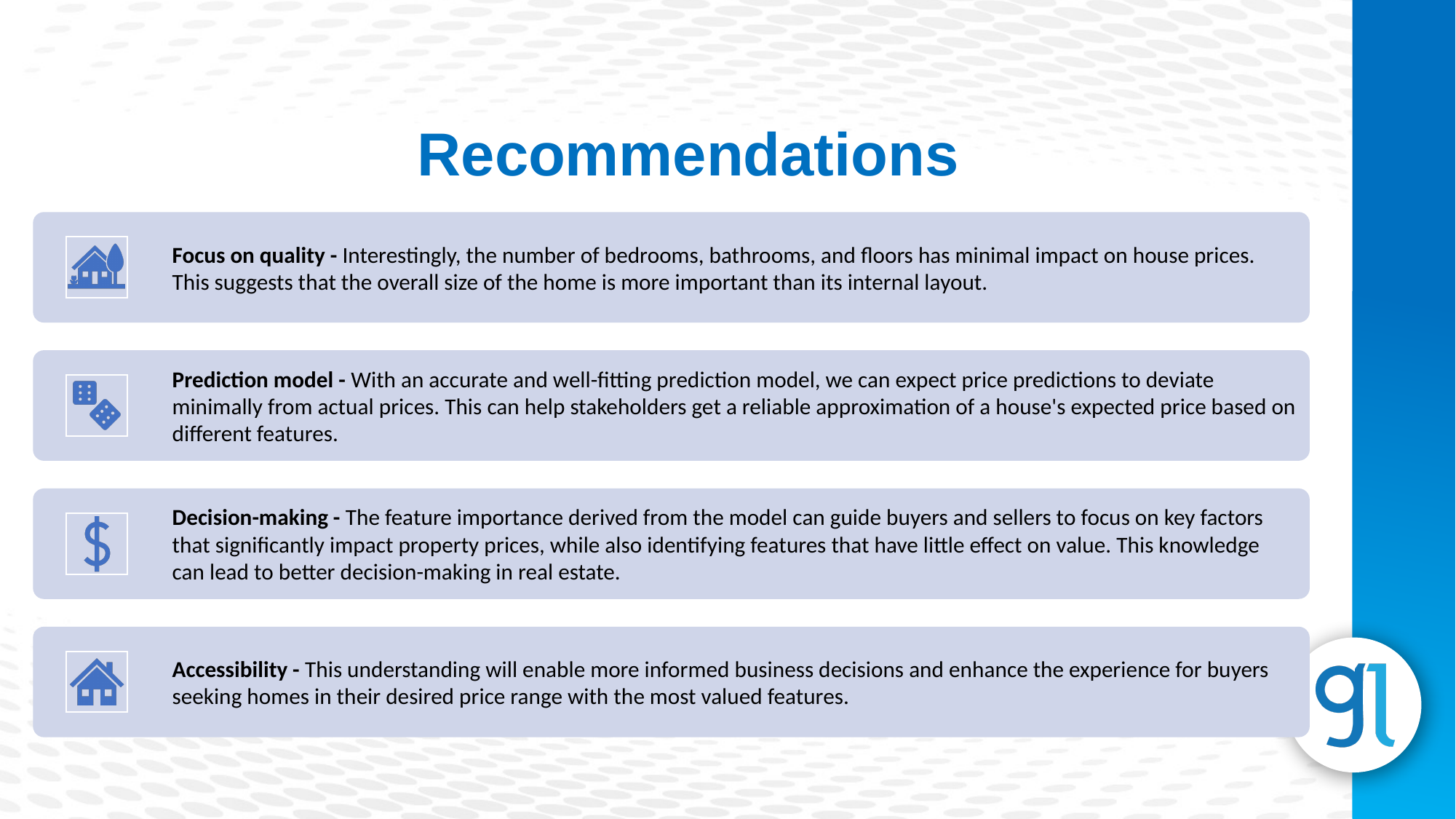

Recommendations
Focus on quality - Interestingly, the number of bedrooms, bathrooms, and floors has minimal impact on house prices. This suggests that the overall size of the home is more important than its internal layout.
Prediction model - With an accurate and well-fitting prediction model, we can expect price predictions to deviate minimally from actual prices. This can help stakeholders get a reliable approximation of a house's expected price based on different features.
Decision-making - The feature importance derived from the model can guide buyers and sellers to focus on key factors that significantly impact property prices, while also identifying features that have little effect on value. This knowledge can lead to better decision-making in real estate.
Accessibility - This understanding will enable more informed business decisions and enhance the experience for buyers seeking homes in their desired price range with the most valued features.